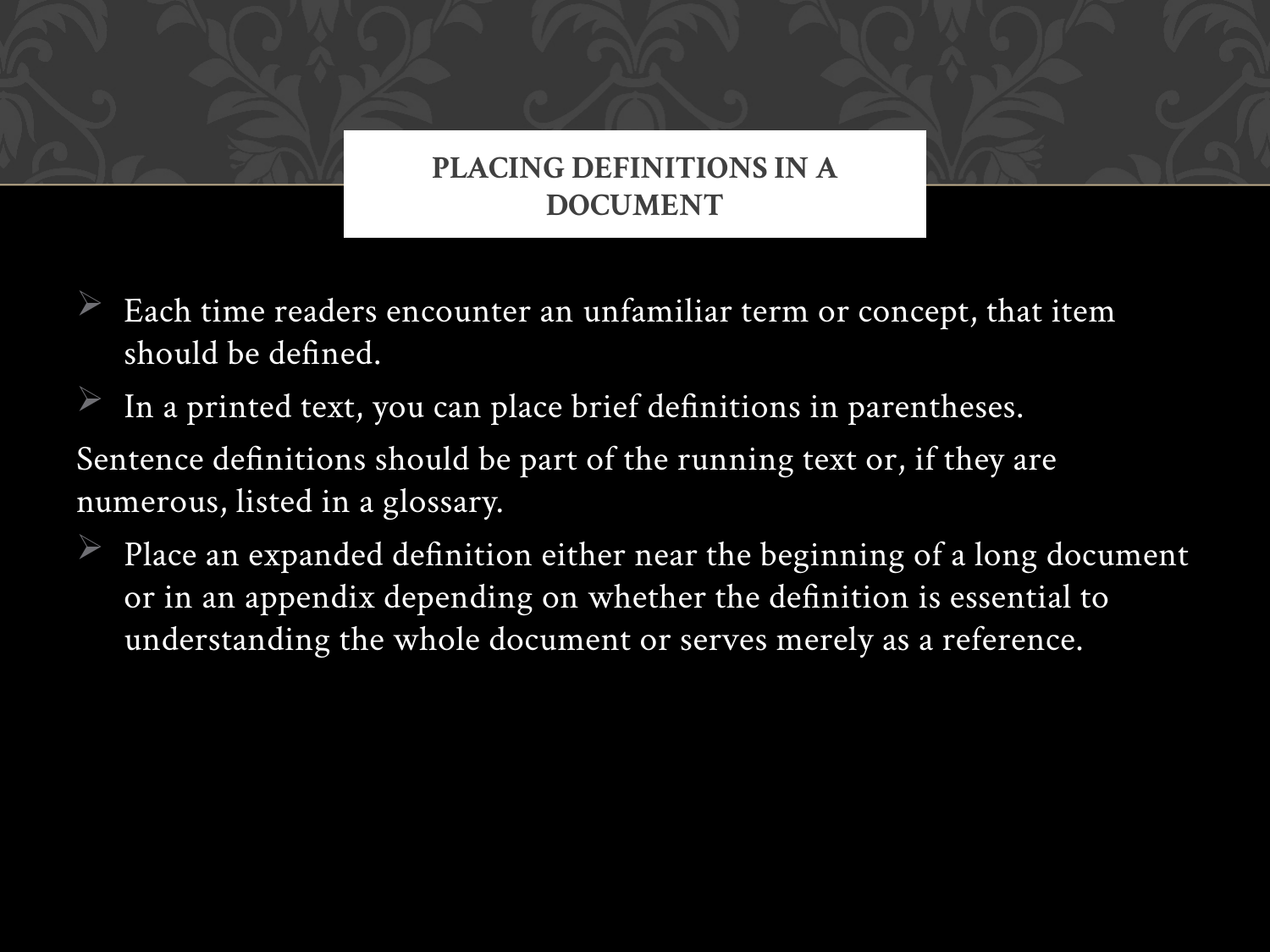

# Placing definitions in a document
Each time readers encounter an unfamiliar term or concept, that item should be defined.
In a printed text, you can place brief definitions in parentheses.
Sentence definitions should be part of the running text or, if they are numerous, listed in a glossary.
Place an expanded definition either near the beginning of a long document or in an appendix depending on whether the definition is essential to understanding the whole document or serves merely as a reference.